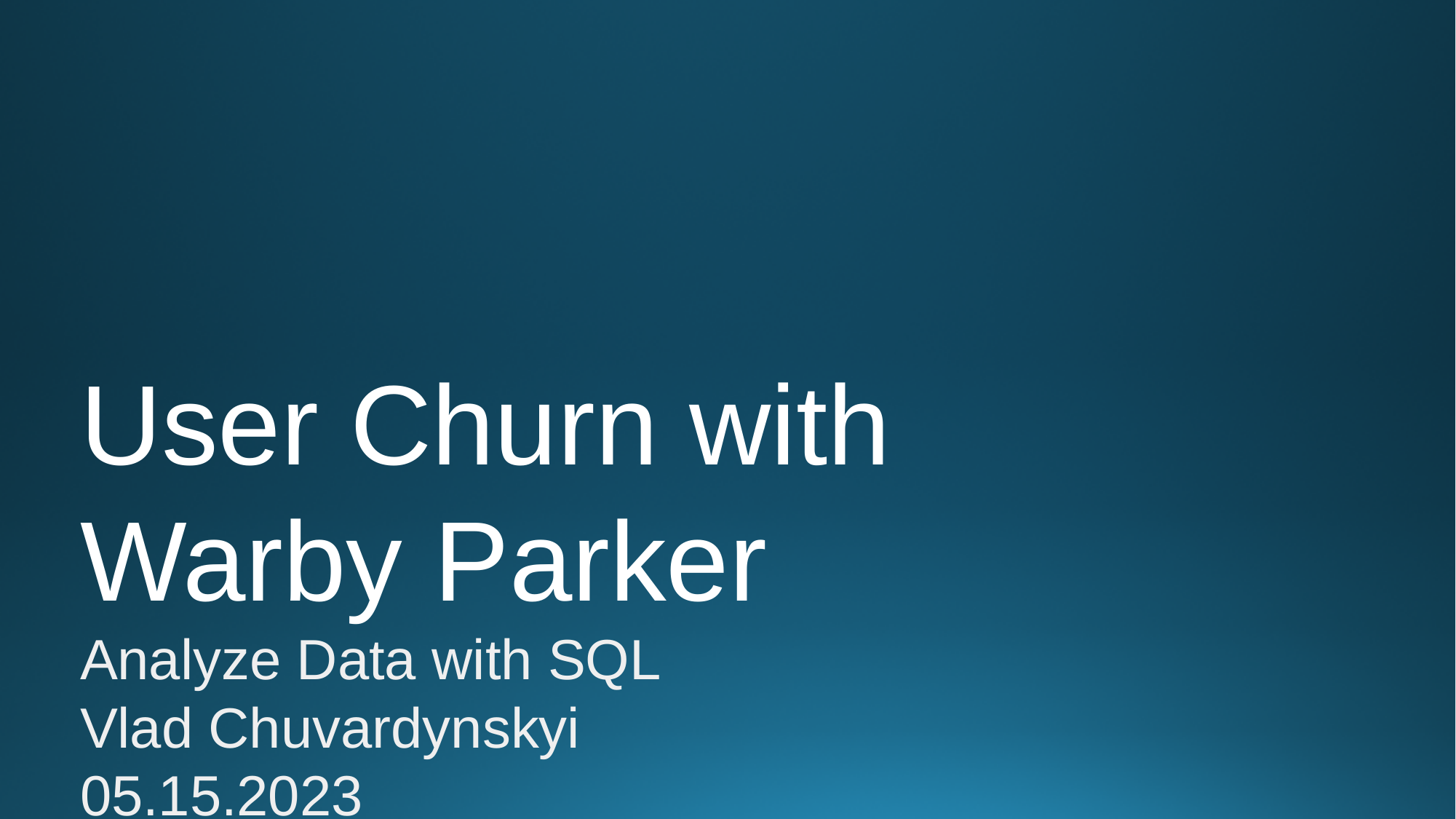

User Churn with
Warby Parker
Analyze Data with SQL
Vlad Chuvardynskyi
05.15.2023